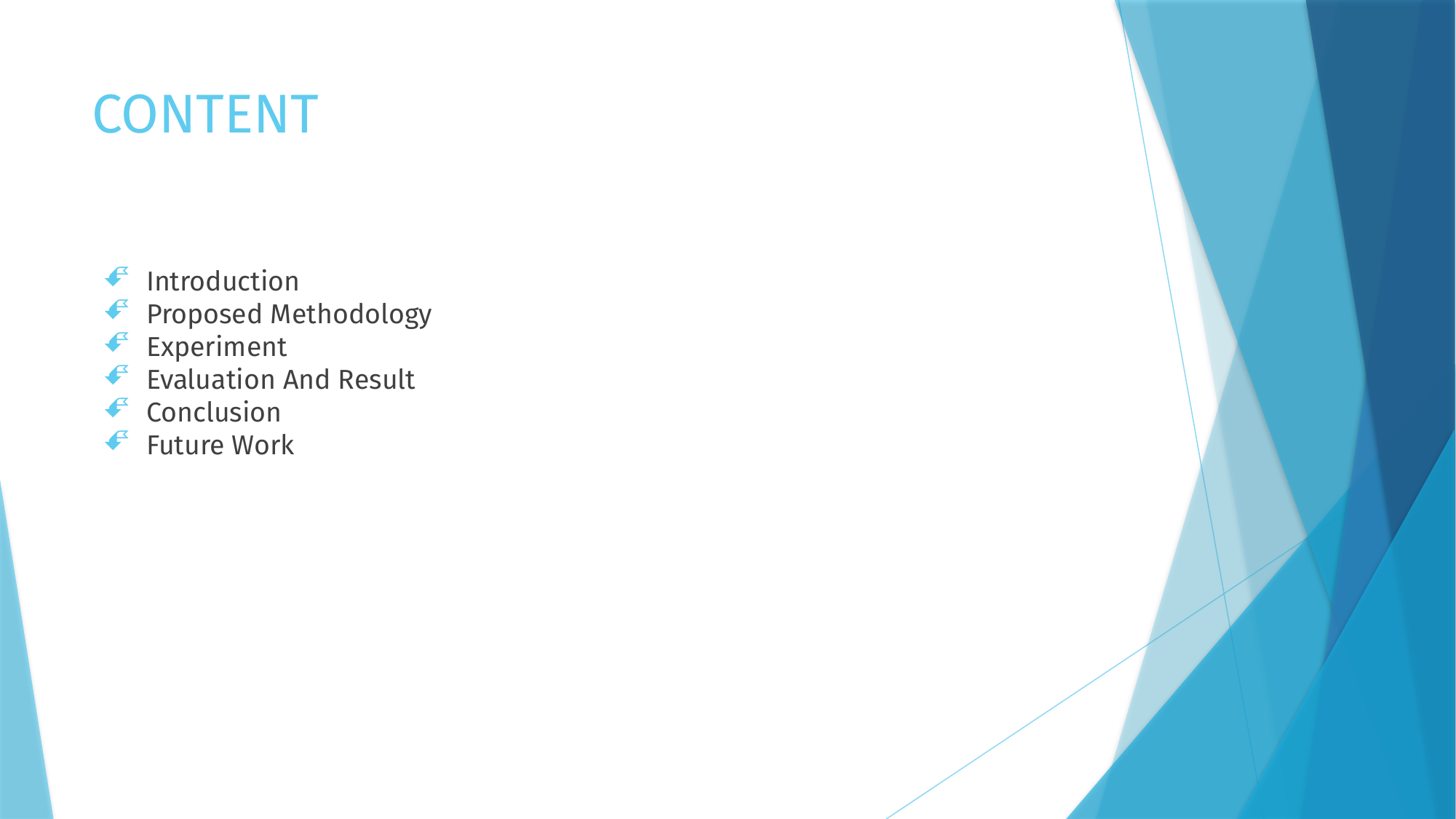

# CONTENT
Introduction
Proposed Methodology
Experiment
Evaluation And Result
Conclusion
Future Work